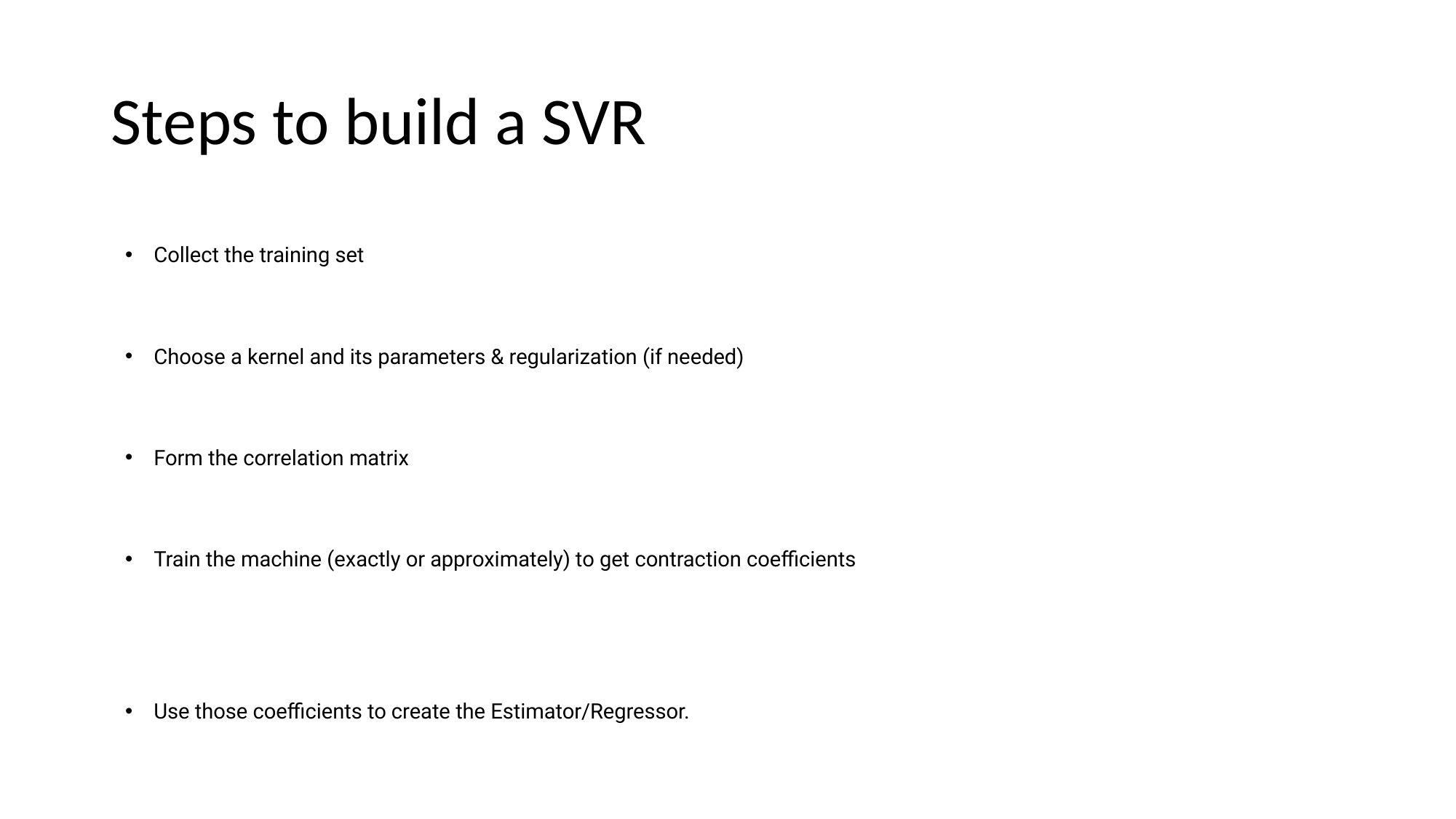

# Steps to build a SVR
Collect the training set

Choose a kernel and its parameters & regularization (if needed)

Form the correlation matrix

Train the machine (exactly or approximately) to get contraction coefficients

Use those coefficients to create the Estimator/Regressor.